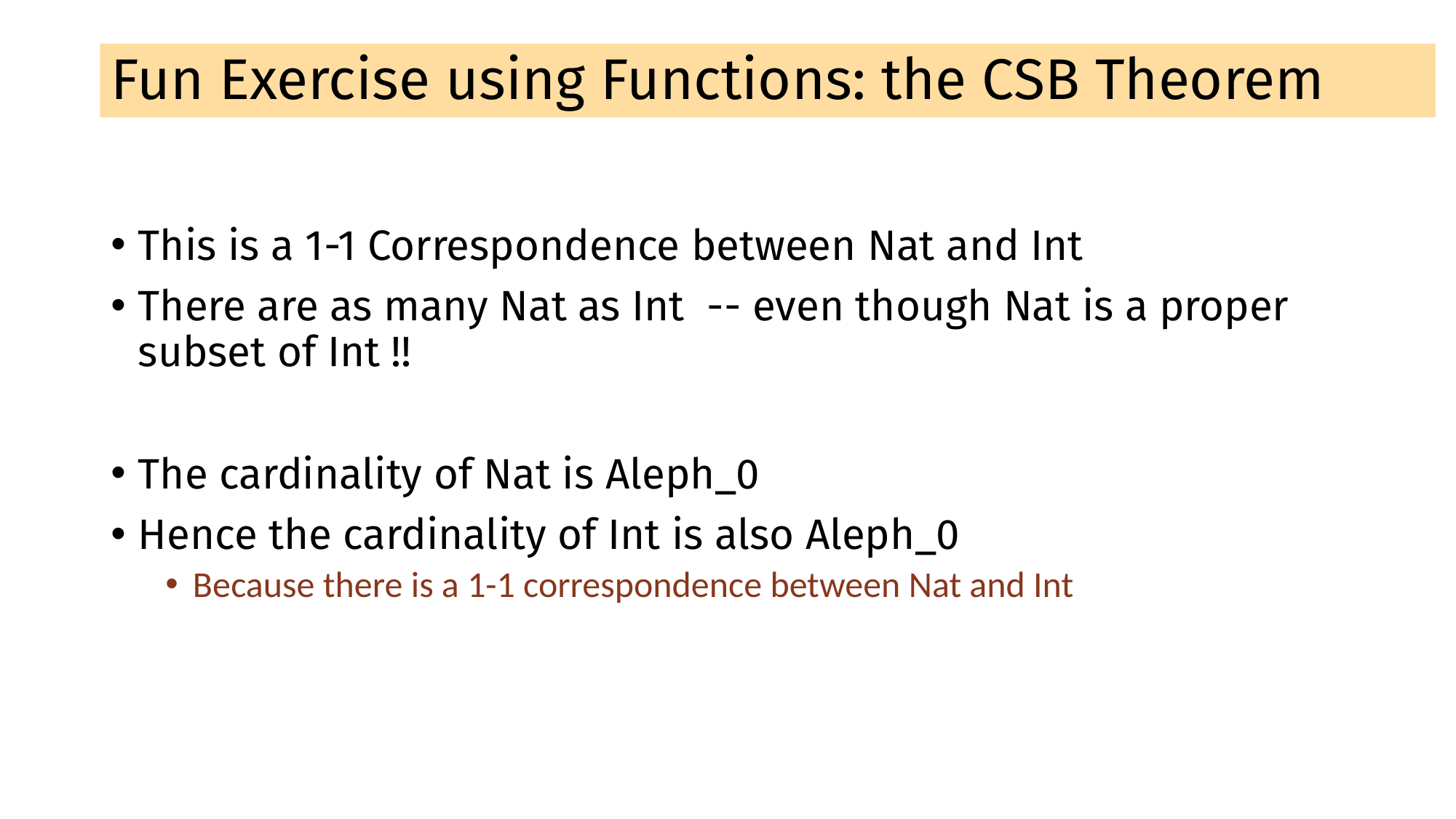

# Fun Exercise using Functions: the CSB Theorem
This is a 1-1 Correspondence between Nat and Int
There are as many Nat as Int  -- even though Nat is a proper subset of Int !!

The cardinality of Nat is Aleph_0
Hence the cardinality of Int is also Aleph_0
Because there is a 1-1 correspondence between Nat and Int